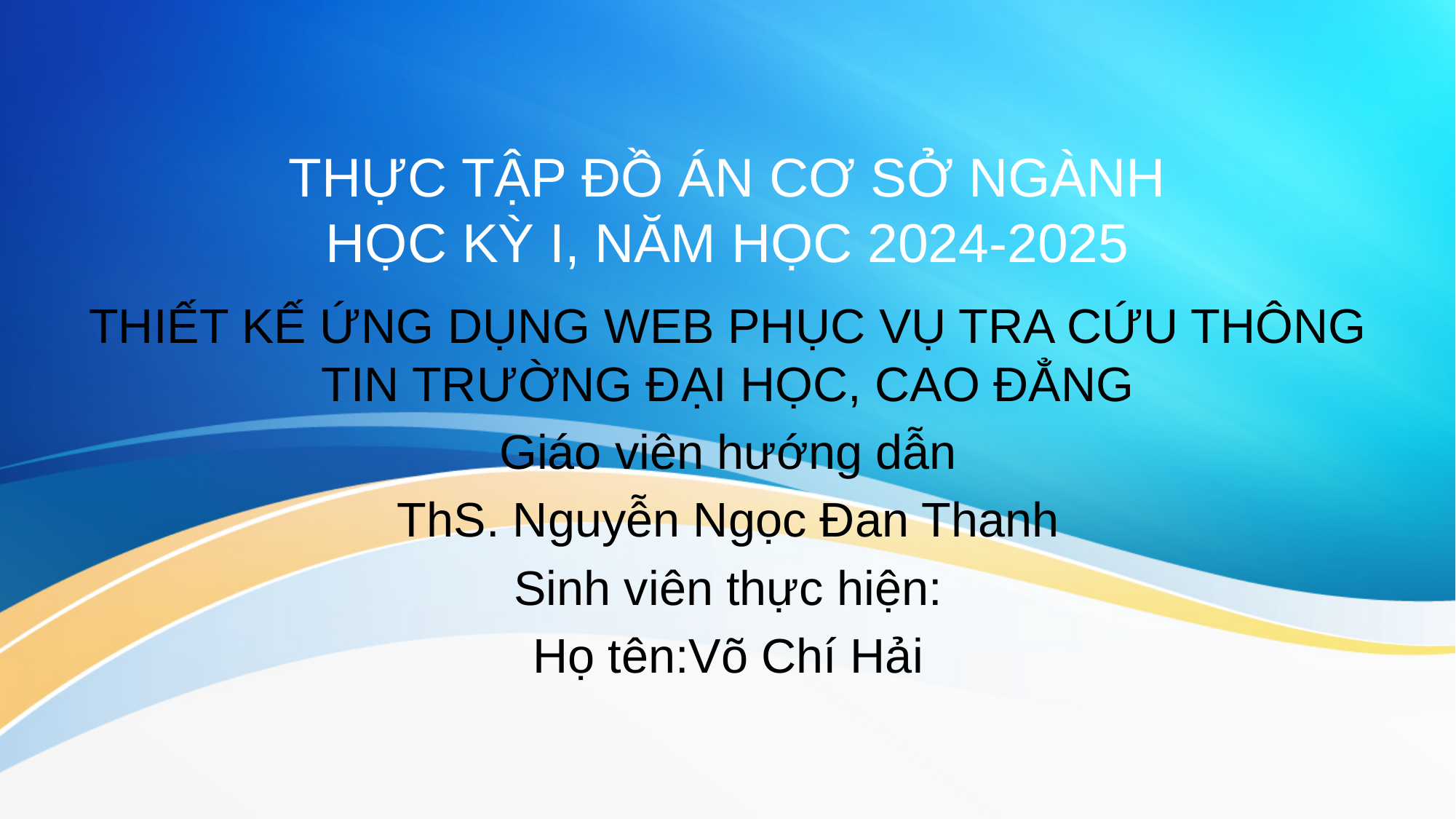

# THỰC TẬP ĐỒ ÁN CƠ SỞ NGÀNH HỌC KỲ I, NĂM HỌC 2024-2025
THIẾT KẾ ỨNG DỤNG WEB PHỤC VỤ TRA CỨU THÔNG TIN TRƯỜNG ĐẠI HỌC, CAO ĐẲNG
Giáo viên hướng dẫn
ThS. Nguyễn Ngọc Đan Thanh
Sinh viên thực hiện:
Họ tên:Võ Chí Hải